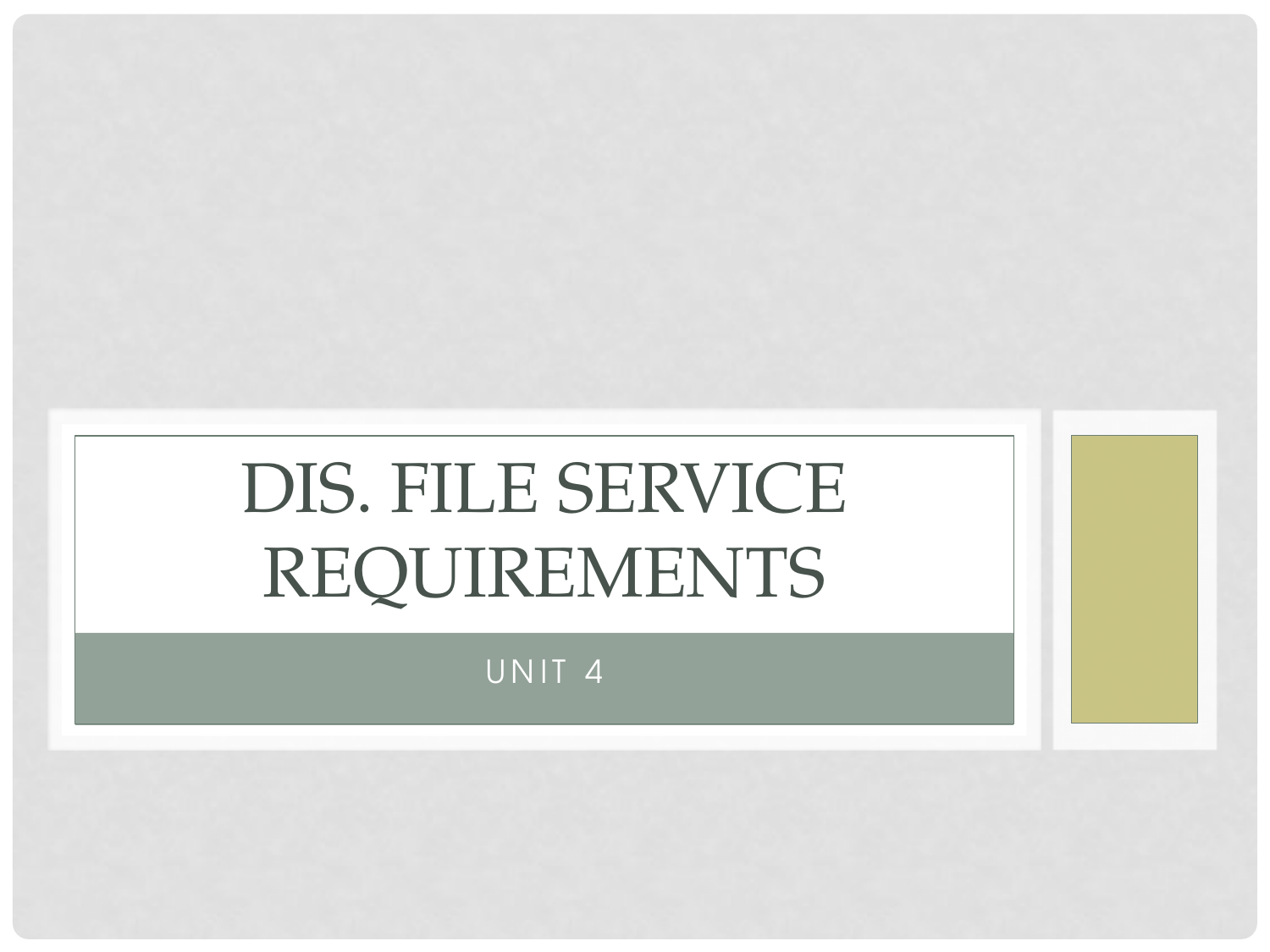

# Dis. FILE SERVICE REQUIREMENTS
Unit 4